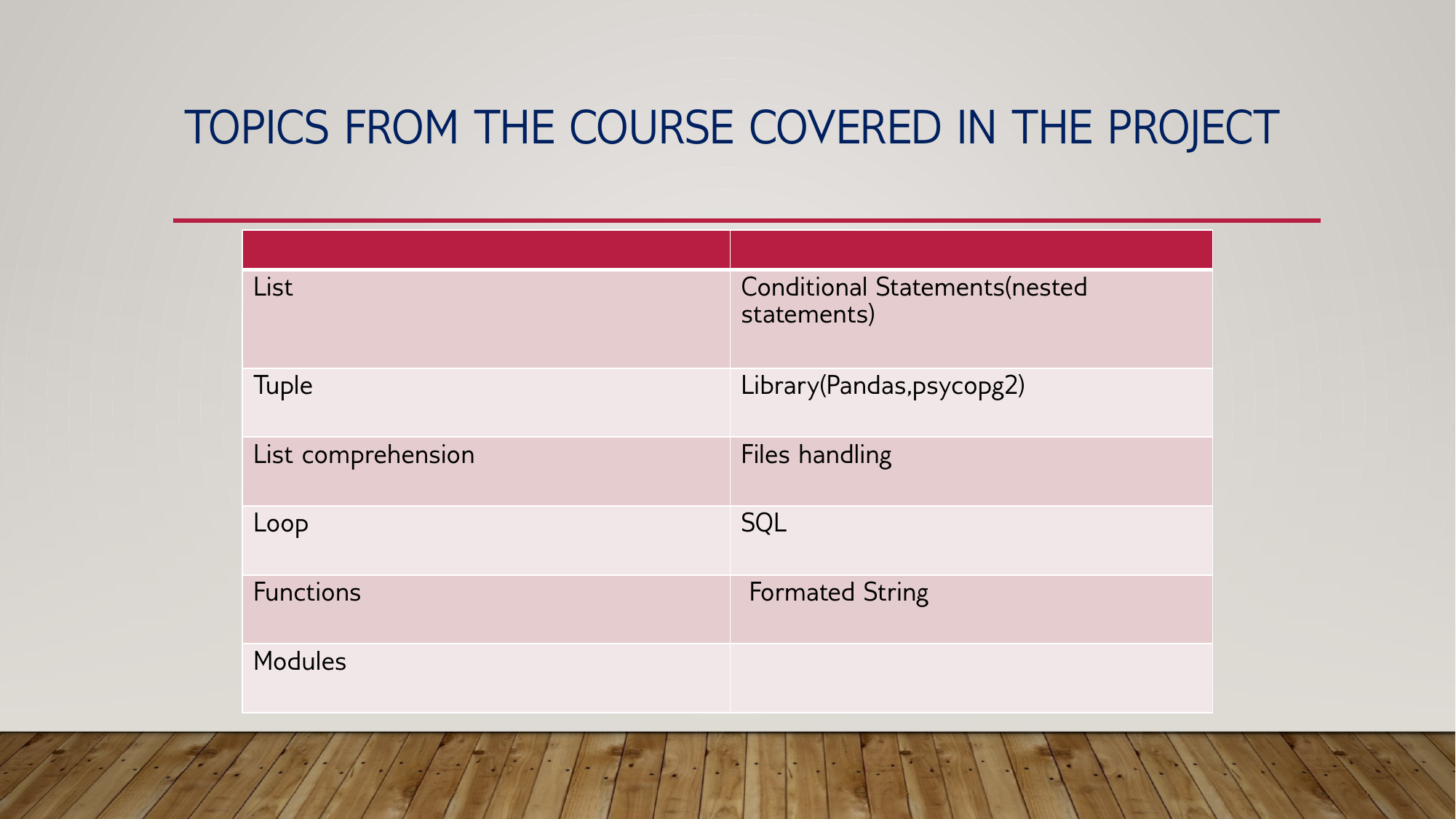

# TOPICS FROM THE COURSE COVERED IN THE PROJECT
|  |  |
| --- | --- |
| List | Conditional Statements(nested statements) |
| Tuple | Library(Pandas,psycopg2) |
| List comprehension | Files handling |
| Loop | SQL |
| Functions | Formated String |
| Modules |  |